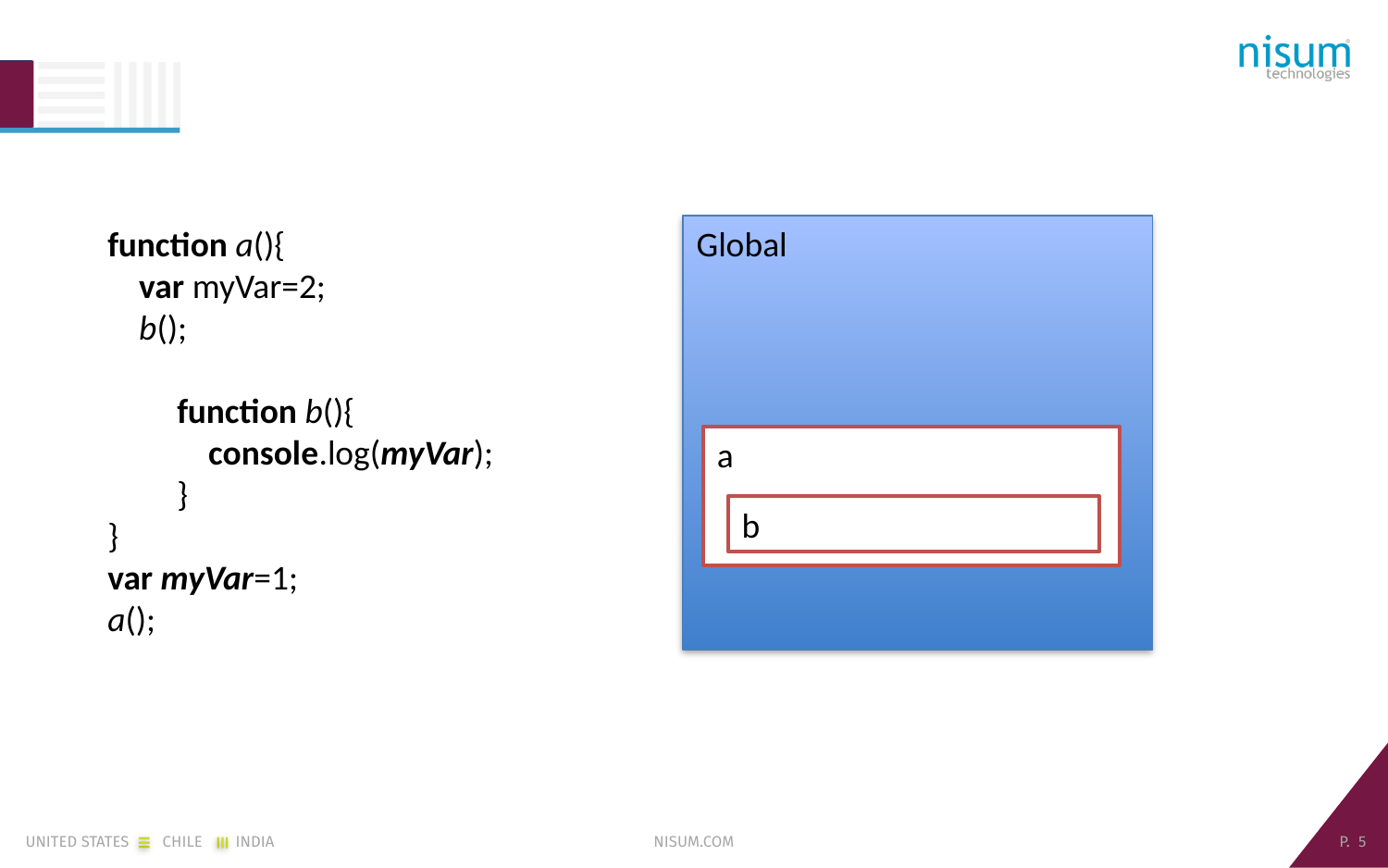

function a(){
    var myVar=2;
    b();
function b(){
    console.log(myVar);
}
}
var myVar=1;
a();

Global
a

b